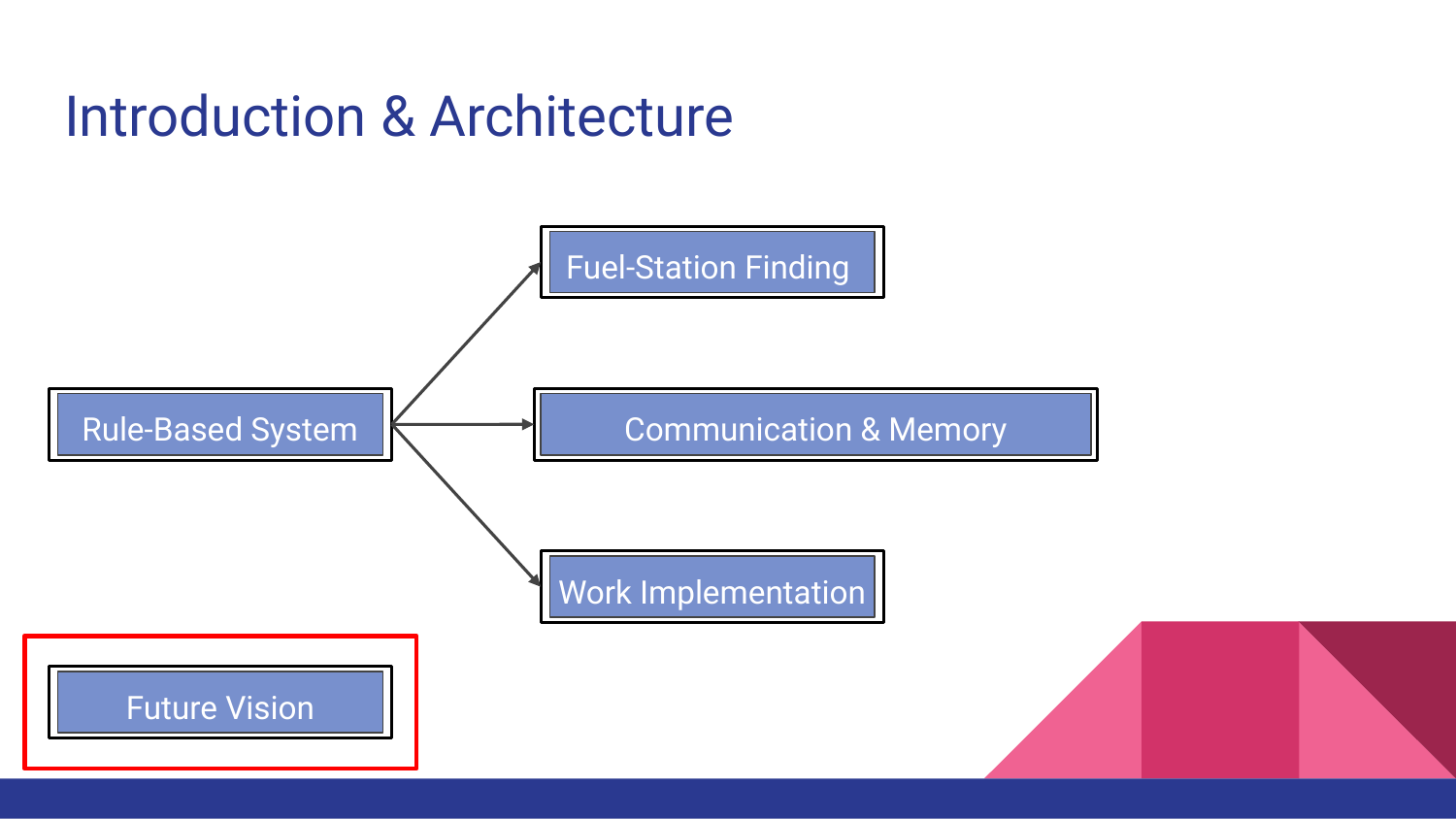

# Introduction & Architecture
Fuel-Station Finding

Rule-Based System
Communication & Memory

Work Implementation

Future Vision